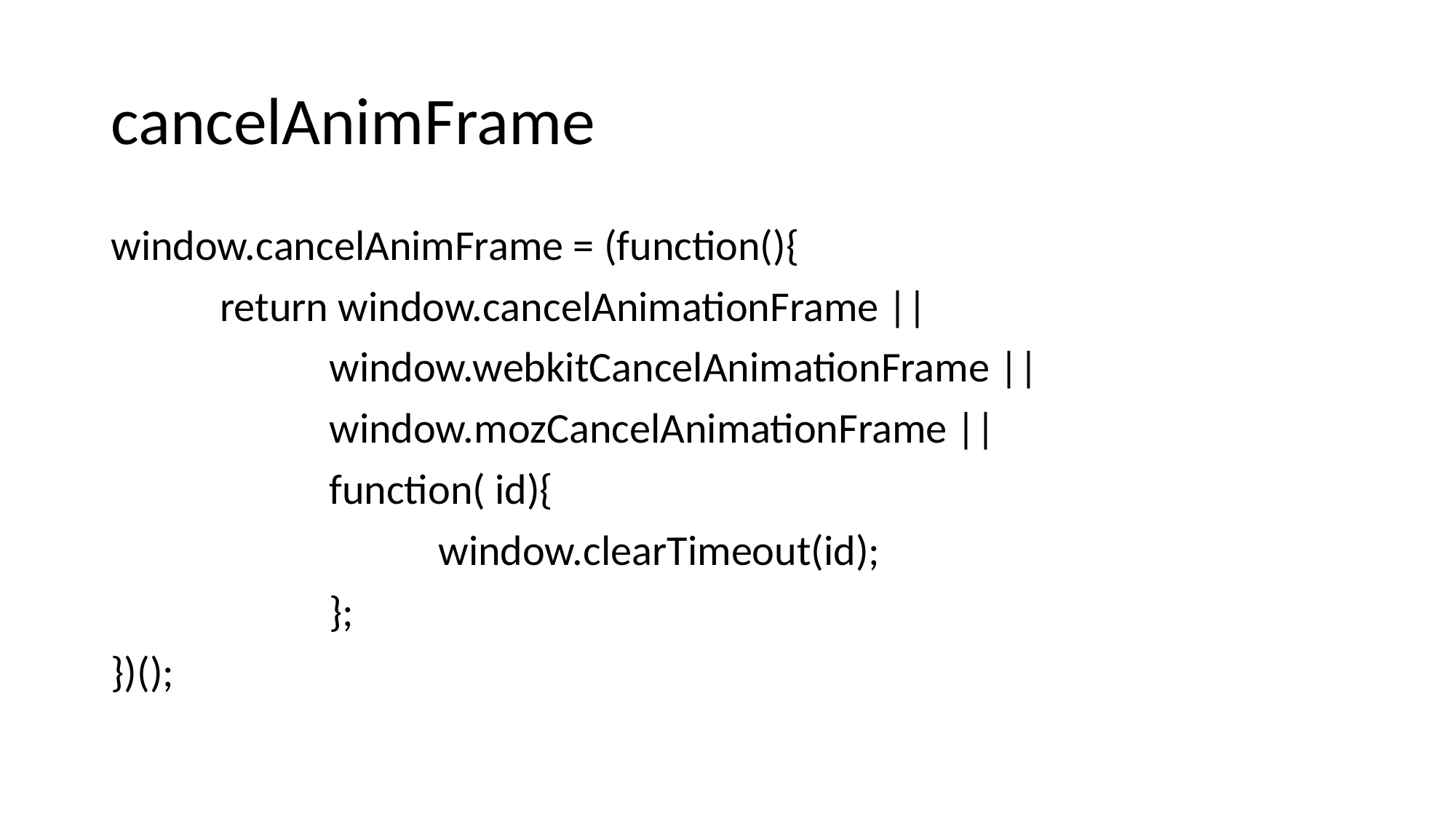

# cancelAnimFrame
window.cancelAnimFrame = (function(){
	return window.cancelAnimationFrame ||
		window.webkitCancelAnimationFrame ||
		window.mozCancelAnimationFrame ||
		function( id){
			window.clearTimeout(id);
		};
})();